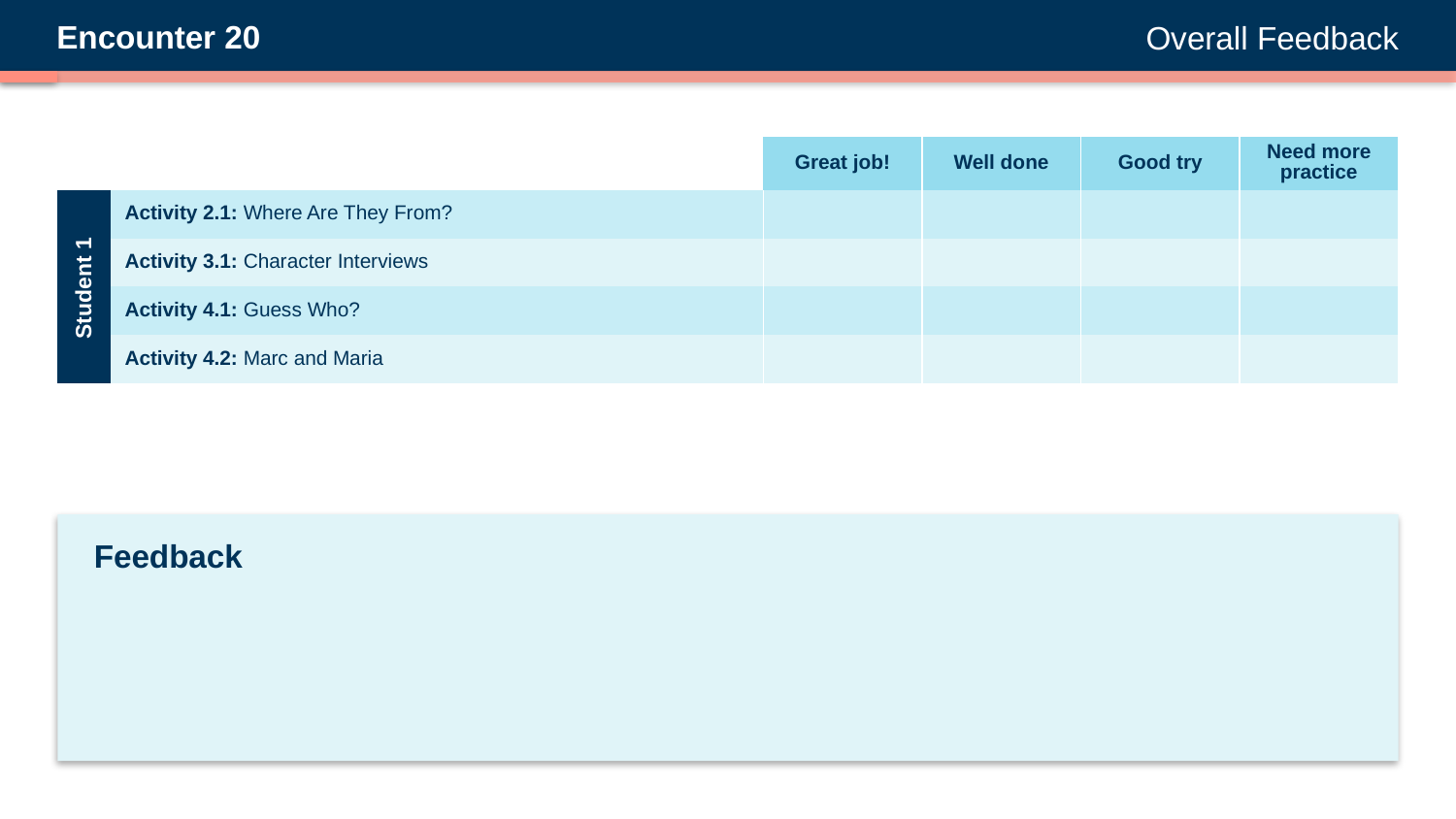

Encounter 20
Overall Feedback

|  |  | Great job! | Well done | Good try | Need more practice |
| --- | --- | --- | --- | --- | --- |
|  | Activity 2.1: Where Are They From? |  |  |  |  |
|  | Activity 3.1: Character Interviews |  |  |  |  |
|  | Activity 4.1: Guess Who? |  |  |  |  |
|  | Activity 4.2: Marc and Maria |  |  |  |  |
Student 1

Feedback